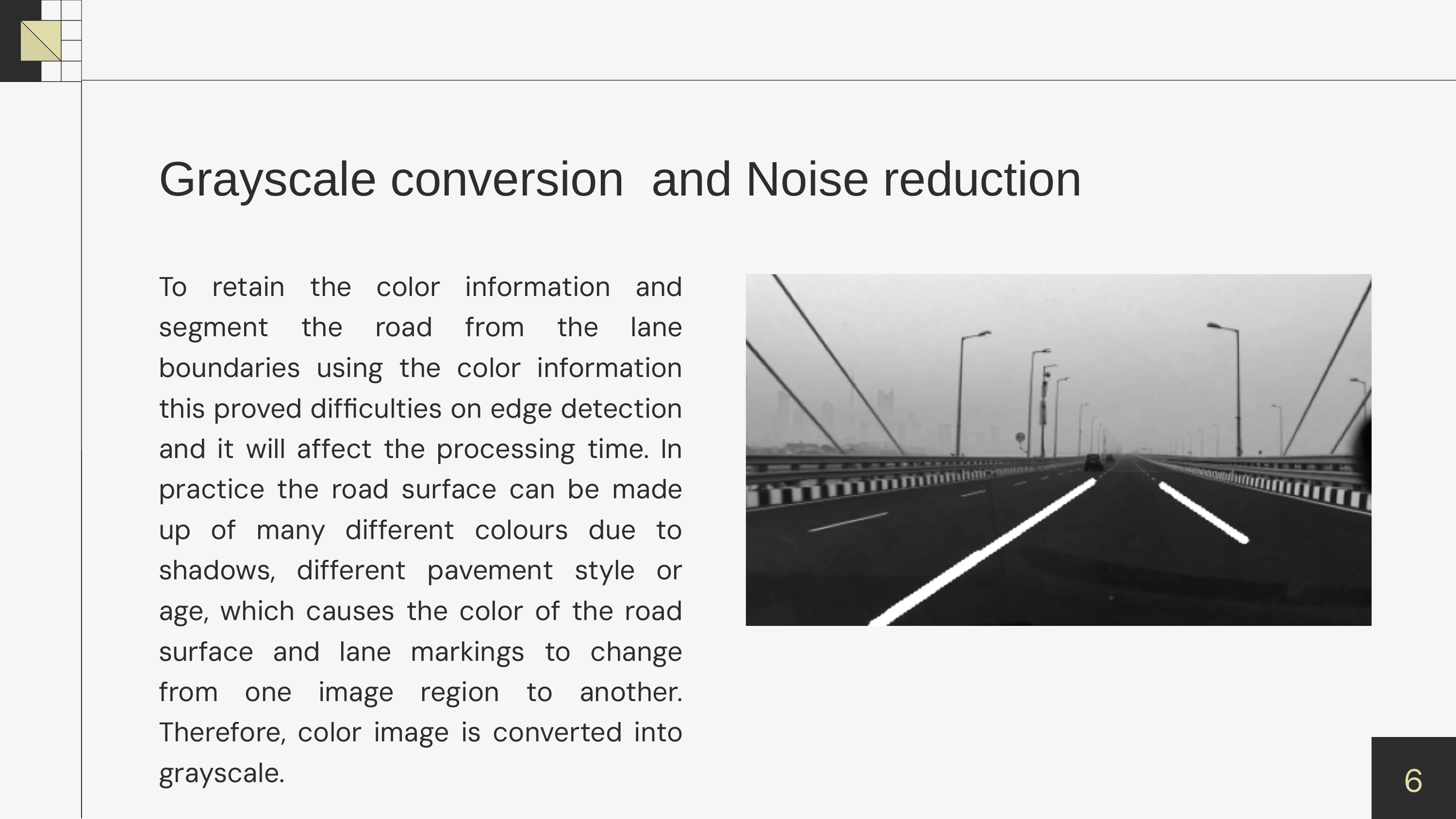

Grayscale conversion  and Noise reduction
To retain the color information and segment the road from the lane boundaries using the color information this proved difficulties on edge detection and it will affect the processing time. In practice the road surface can be made up of many different colours due to shadows, different pavement style or age, which causes the color of the road surface and lane markings to change from one image region to another. Therefore, color image is converted into grayscale.

6